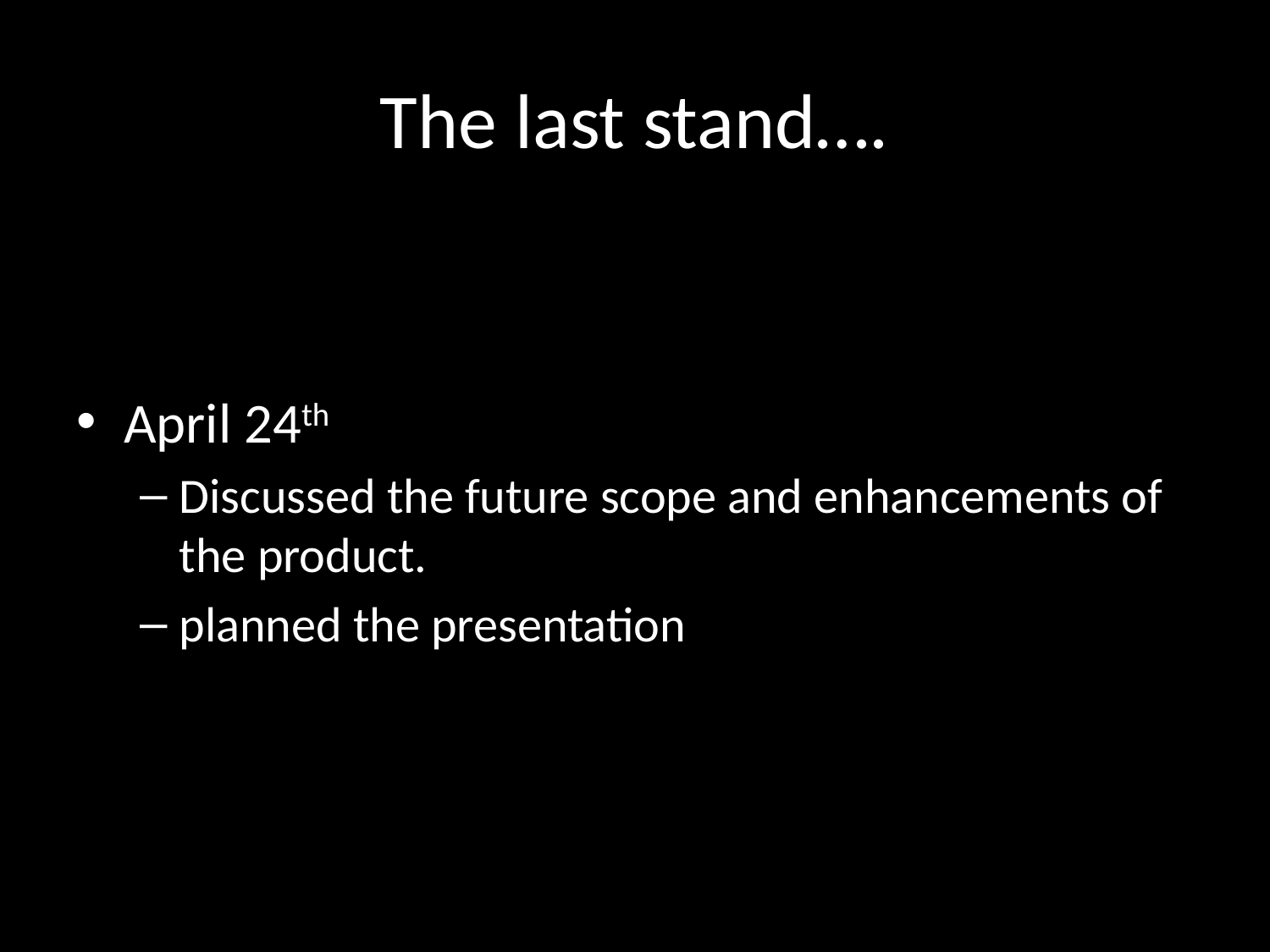

# The last stand….

April 24th
Discussed the future scope and enhancements of the product.
planned the presentation